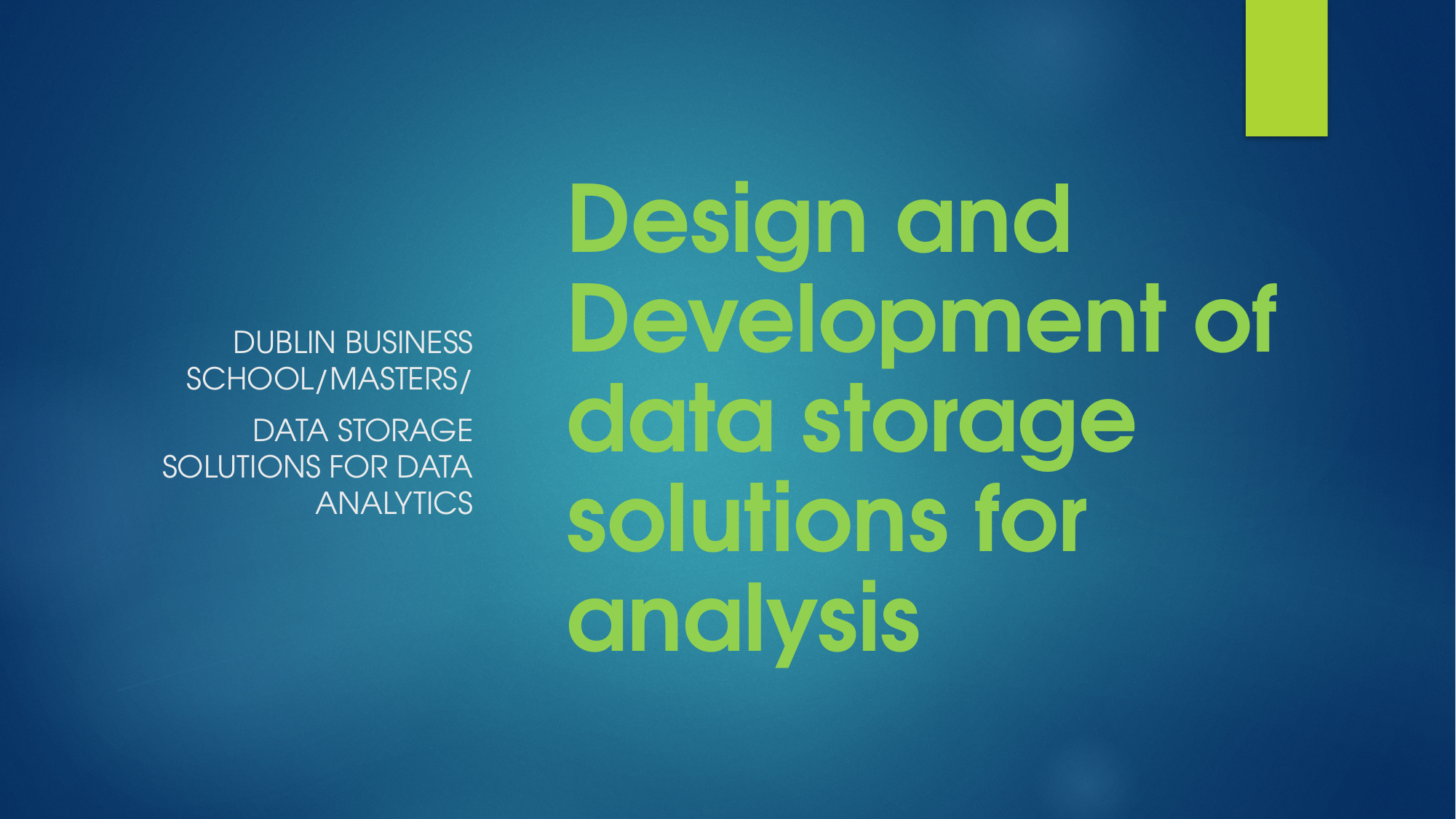

Dublin business school/masters/
Data Storage Solutions for Data Analytics
# Design and Development of data storage solutions for analysis